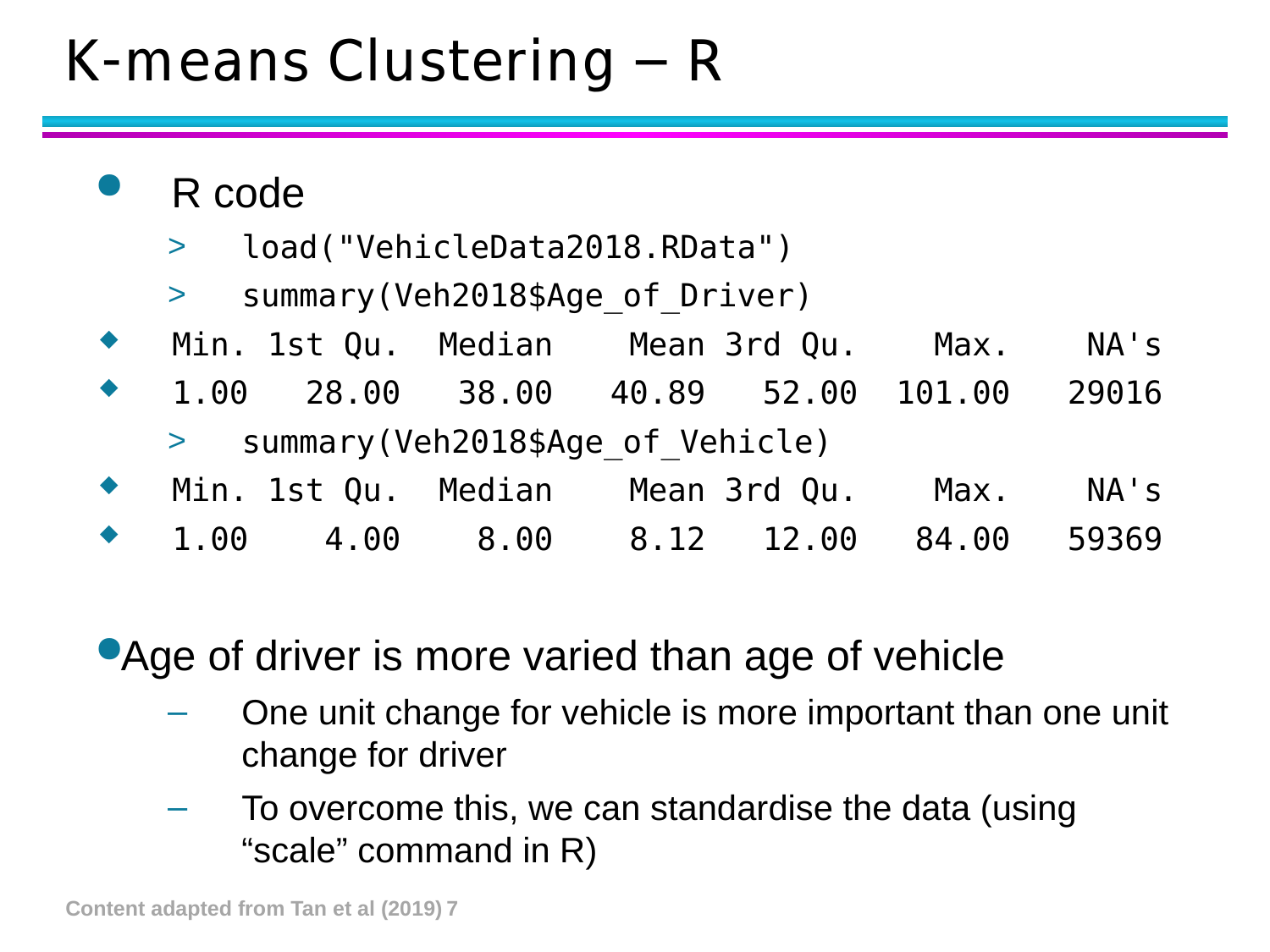

# K-means Clustering – R
R code
load("VehicleData2018.RData")
summary(Veh2018$Age_of_Driver)
Min. 1st Qu.  Median    Mean 3rd Qu.    Max.    NA's
1.00   28.00   38.00   40.89   52.00  101.00   29016
summary(Veh2018$Age_of_Vehicle)
Min. 1st Qu.  Median    Mean 3rd Qu.    Max.    NA's
1.00    4.00    8.00    8.12   12.00   84.00   59369

Age of driver is more varied than age of vehicle
One unit change for vehicle is more important than one unit change for driver
To overcome this, we can standardise the data (using “scale” command in R)